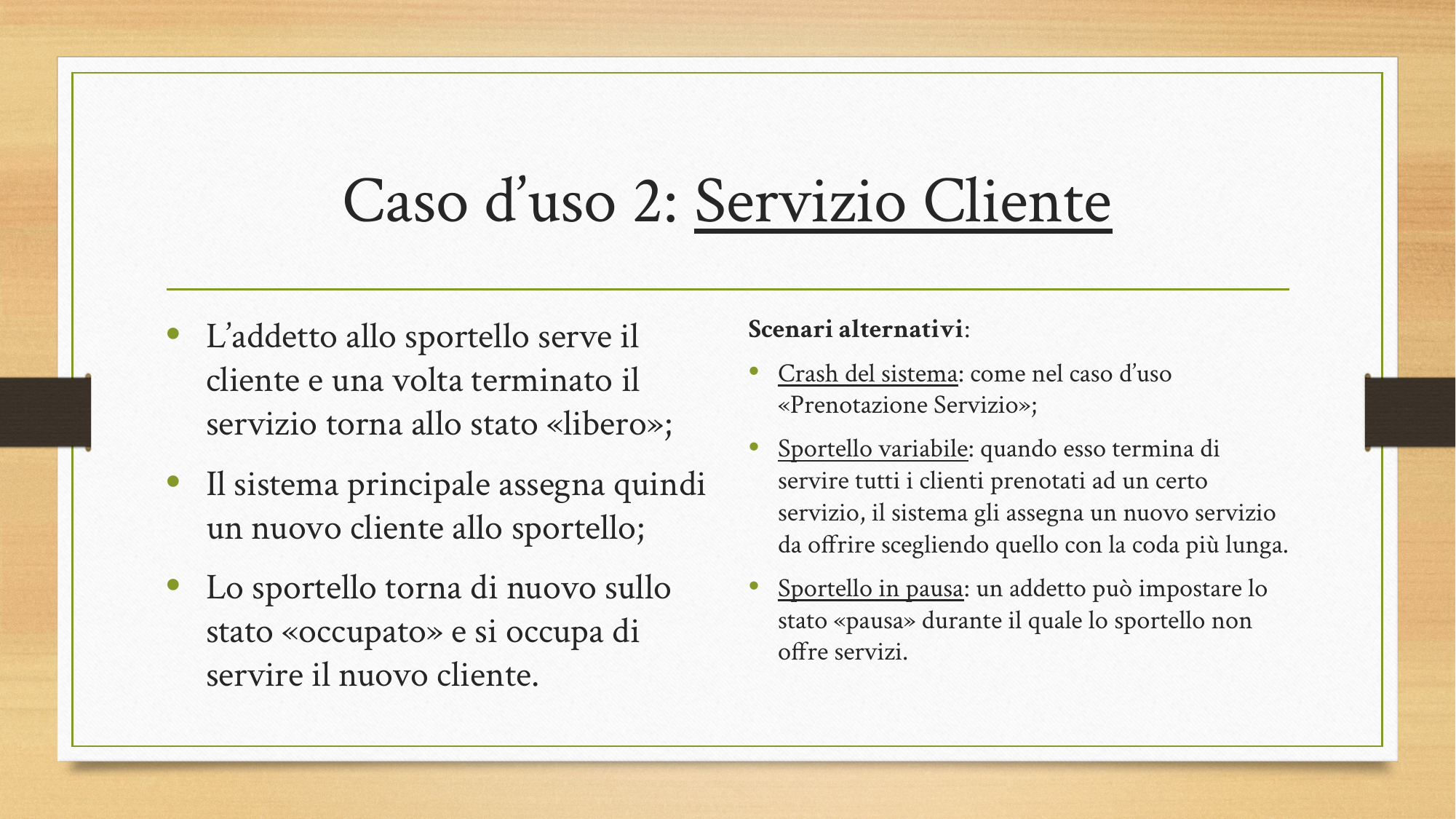

# Caso d’uso 2: Servizio Cliente
L’addetto allo sportello serve il cliente e una volta terminato il servizio torna allo stato «libero»;
Il sistema principale assegna quindi un nuovo cliente allo sportello;
Lo sportello torna di nuovo sullo stato «occupato» e si occupa di servire il nuovo cliente.
Scenari alternativi:
Crash del sistema: come nel caso d’uso «Prenotazione Servizio»;
Sportello variabile: quando esso termina di servire tutti i clienti prenotati ad un certo servizio, il sistema gli assegna un nuovo servizio da offrire scegliendo quello con la coda più lunga.
Sportello in pausa: un addetto può impostare lo stato «pausa» durante il quale lo sportello non offre servizi.